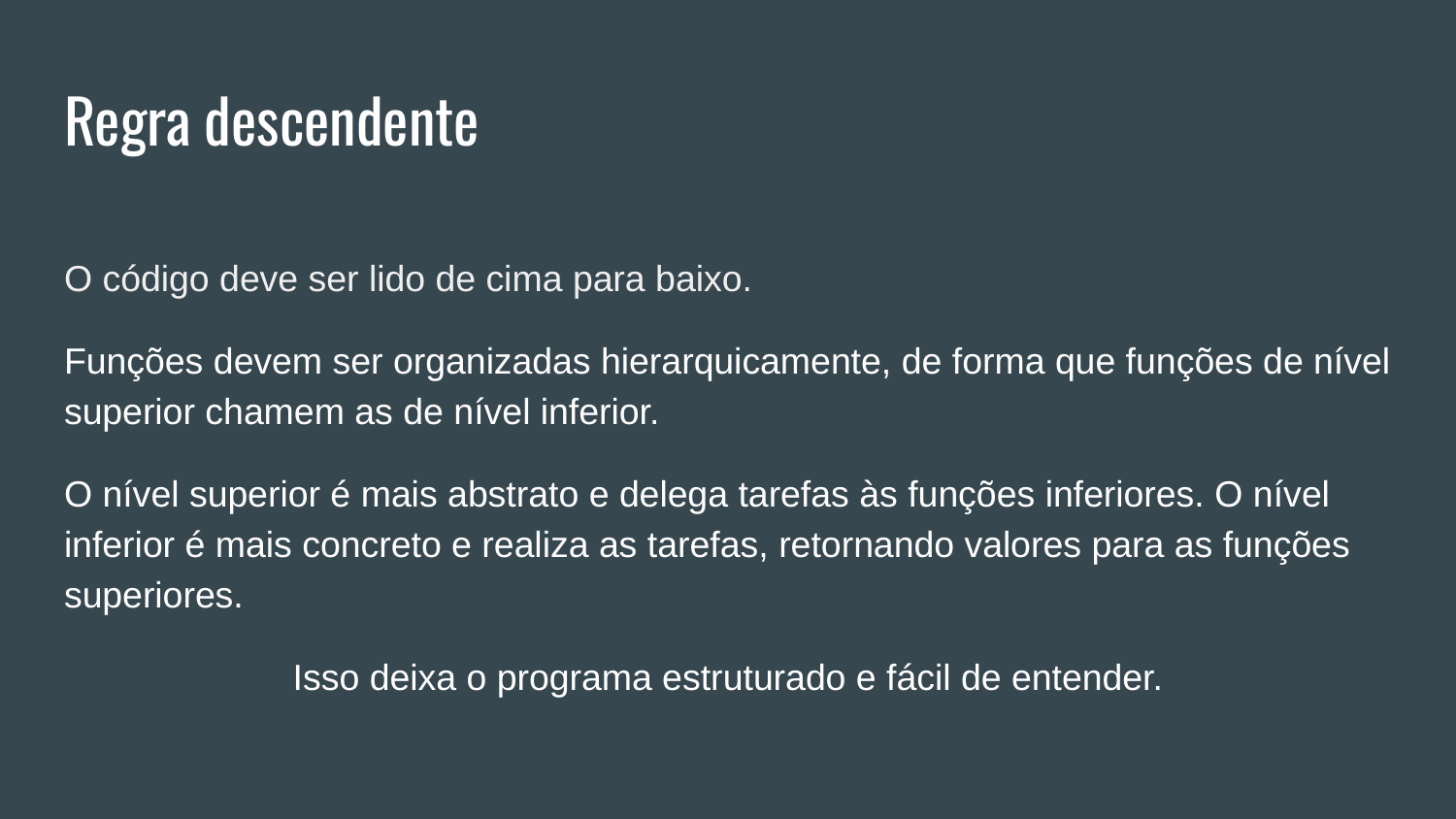

# Regra descendente
O código deve ser lido de cima para baixo.
Funções devem ser organizadas hierarquicamente, de forma que funções de nível superior chamem as de nível inferior.
O nível superior é mais abstrato e delega tarefas às funções inferiores. O nível inferior é mais concreto e realiza as tarefas, retornando valores para as funções superiores.
Isso deixa o programa estruturado e fácil de entender.